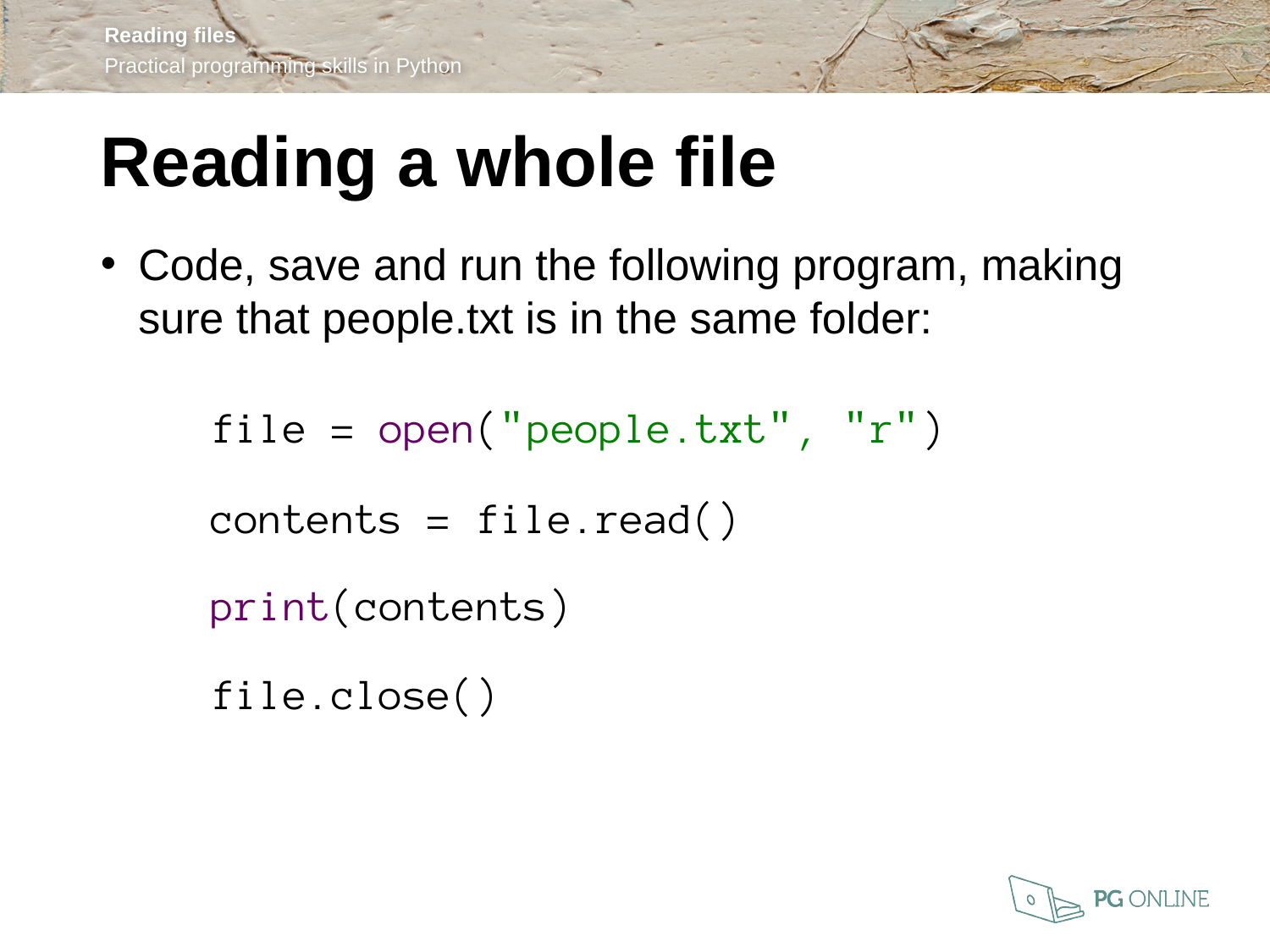

Reading a whole file
Code, save and run the following program, making sure that people.txt is in the same folder:
	file = open("people.txt", "r")
	contents = file.read()
	print(contents)
	file.close()